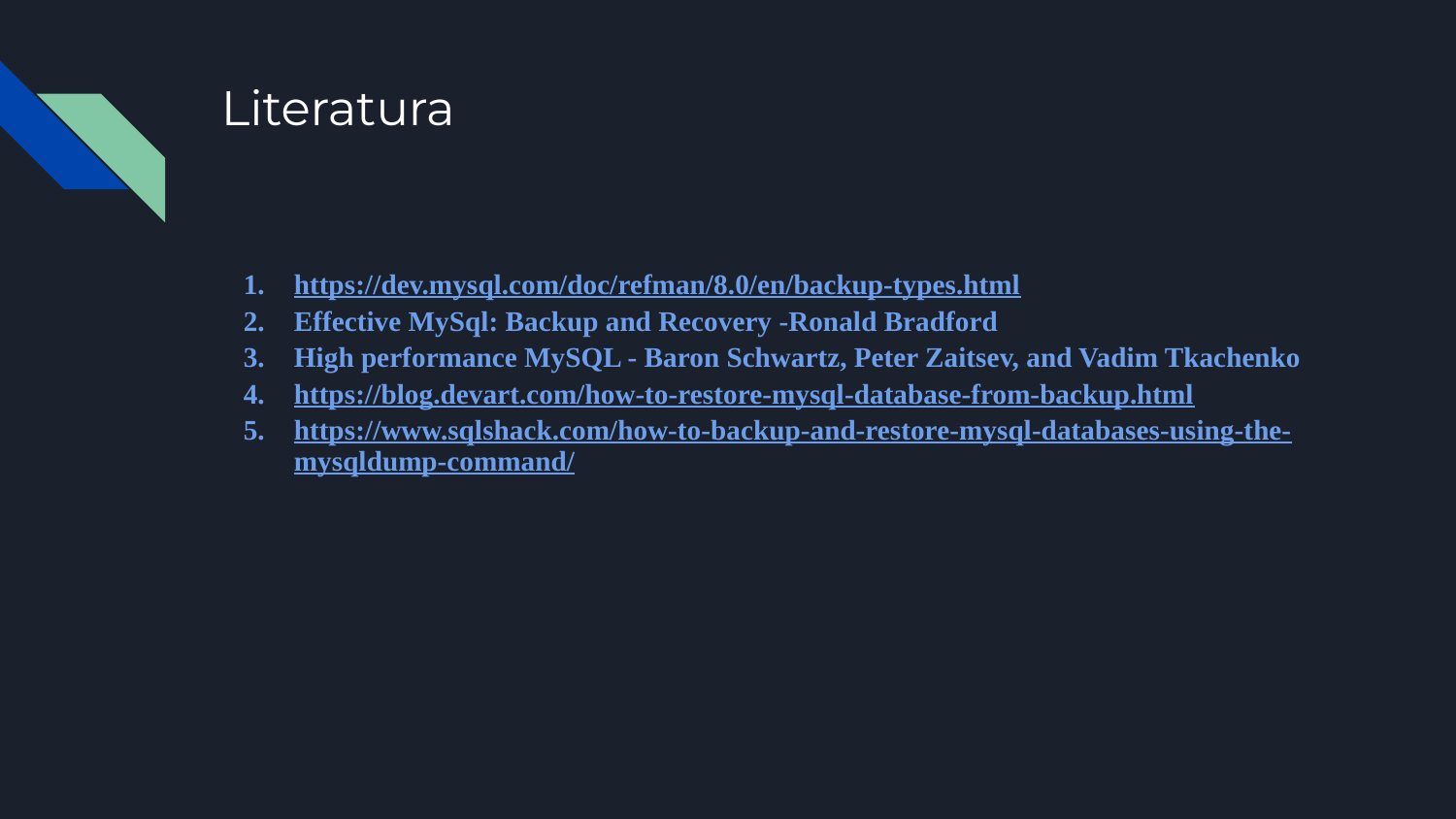

# Literatura
https://dev.mysql.com/doc/refman/8.0/en/backup-types.html
Effective MySql: Backup and Recovery -Ronald Bradford
High performance MySQL - Baron Schwartz, Peter Zaitsev, and Vadim Tkachenko
https://blog.devart.com/how-to-restore-mysql-database-from-backup.html
https://www.sqlshack.com/how-to-backup-and-restore-mysql-databases-using-the-mysqldump-command/